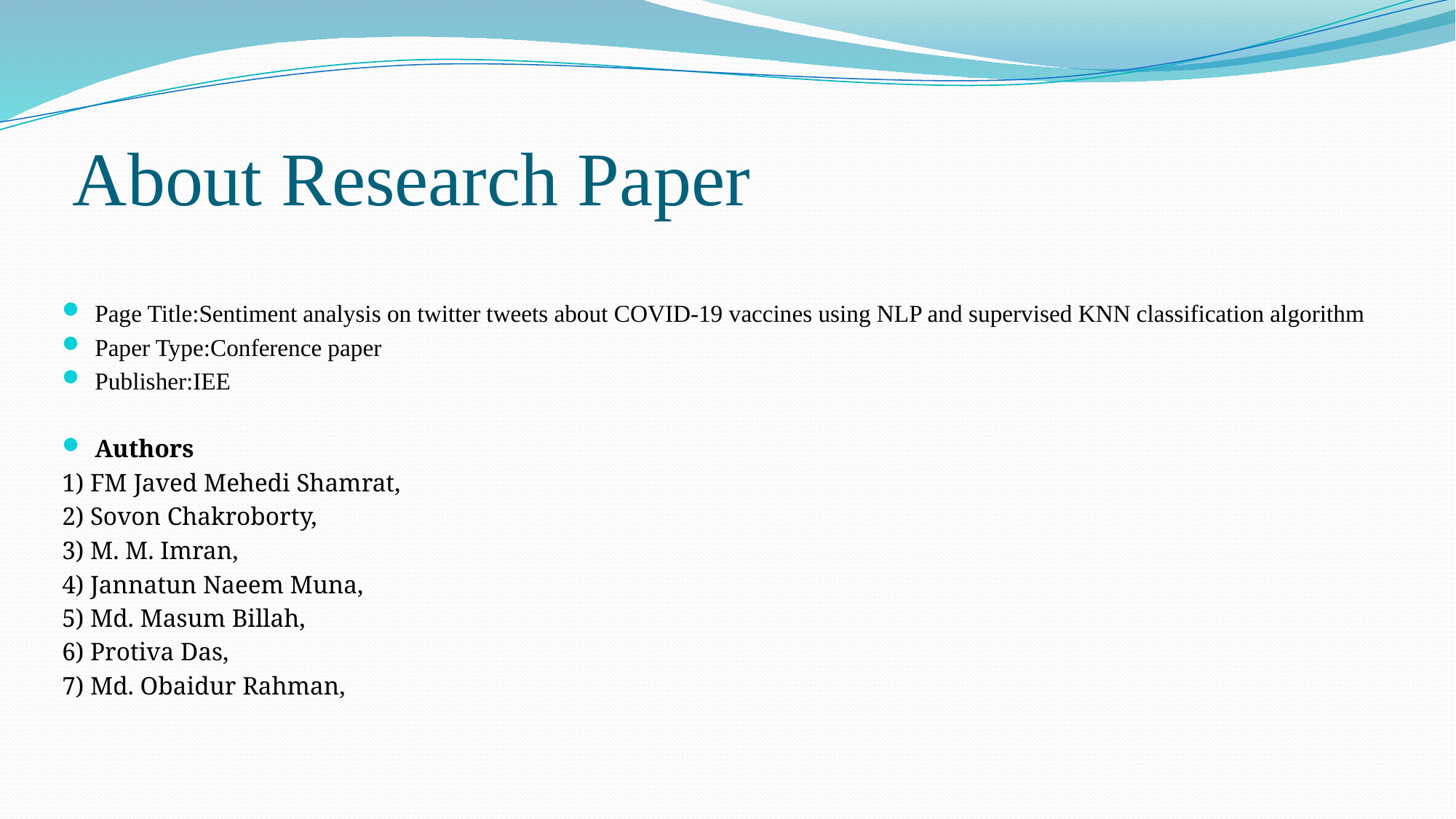

# About Research Paper
Page Title:Sentiment analysis on twitter tweets about COVID-19 vaccines using NLP and supervised KNN classification algorithm
Paper Type:Conference paper
Publisher:IEE

Authors
1) FM Javed Mehedi Shamrat,
2) Sovon Chakroborty,
3) M. M. Imran,
4) Jannatun Naeem Muna,
5) Md. Masum Billah,
6) Protiva Das,
7) Md. Obaidur Rahman,